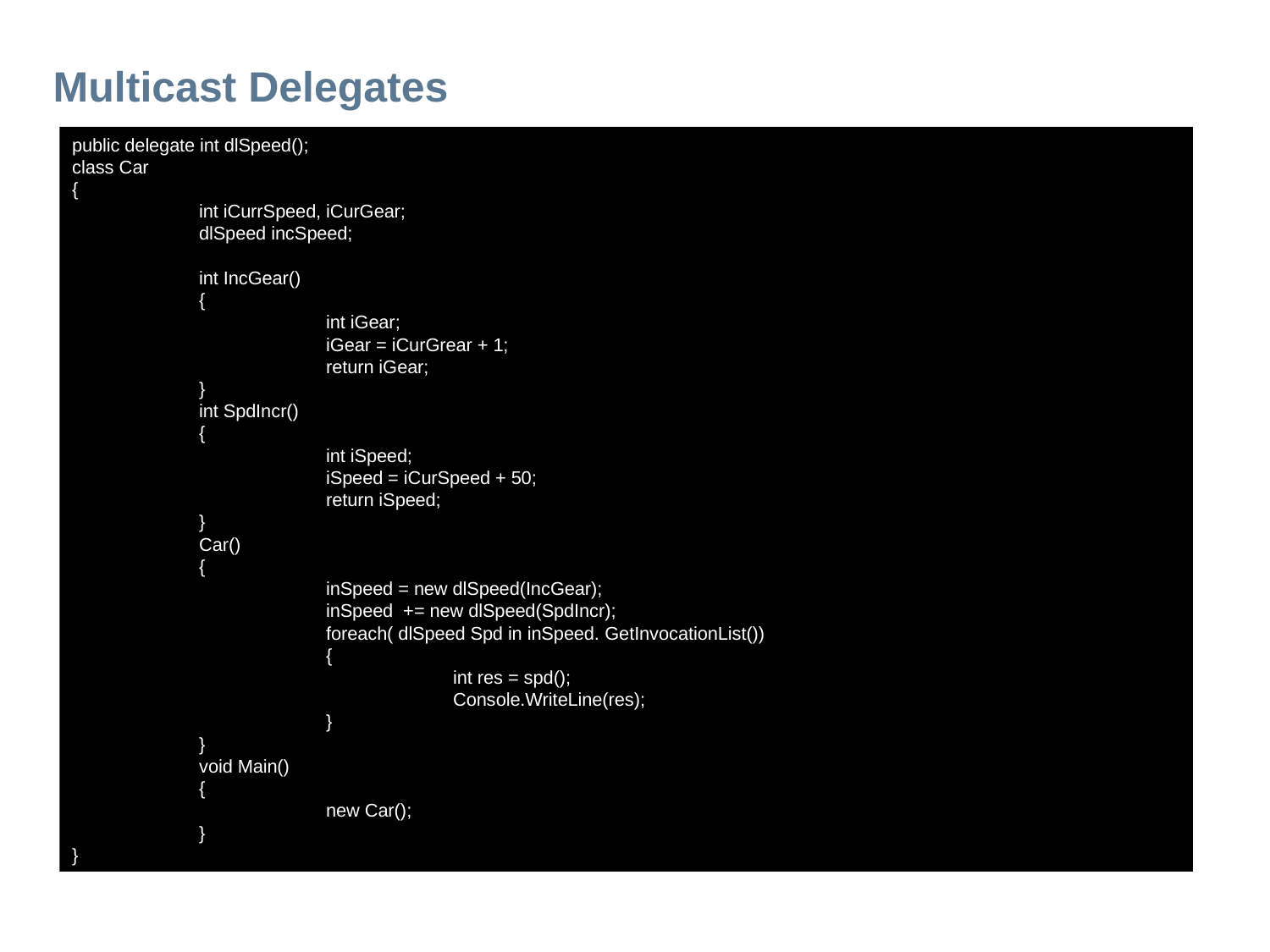

# Multicast Delegates
public delegate int dlSpeed();
class Car
{
	int iCurrSpeed, iCurGear;
	dlSpeed incSpeed;

	int IncGear()
	{
		int iGear;
		iGear = iCurGrear + 1;
		return iGear;
	}
	int SpdIncr()
	{
		int iSpeed;
		iSpeed = iCurSpeed + 50;
		return iSpeed;
	}
	Car()
	{
		inSpeed = new dlSpeed(IncGear);
		inSpeed  += new dlSpeed(SpdIncr);
		foreach( dlSpeed Spd in inSpeed. GetInvocationList())
		{
			int res = spd();
			Console.WriteLine(res);
		}
	}
	void Main()
	{
		new Car();
	}
}